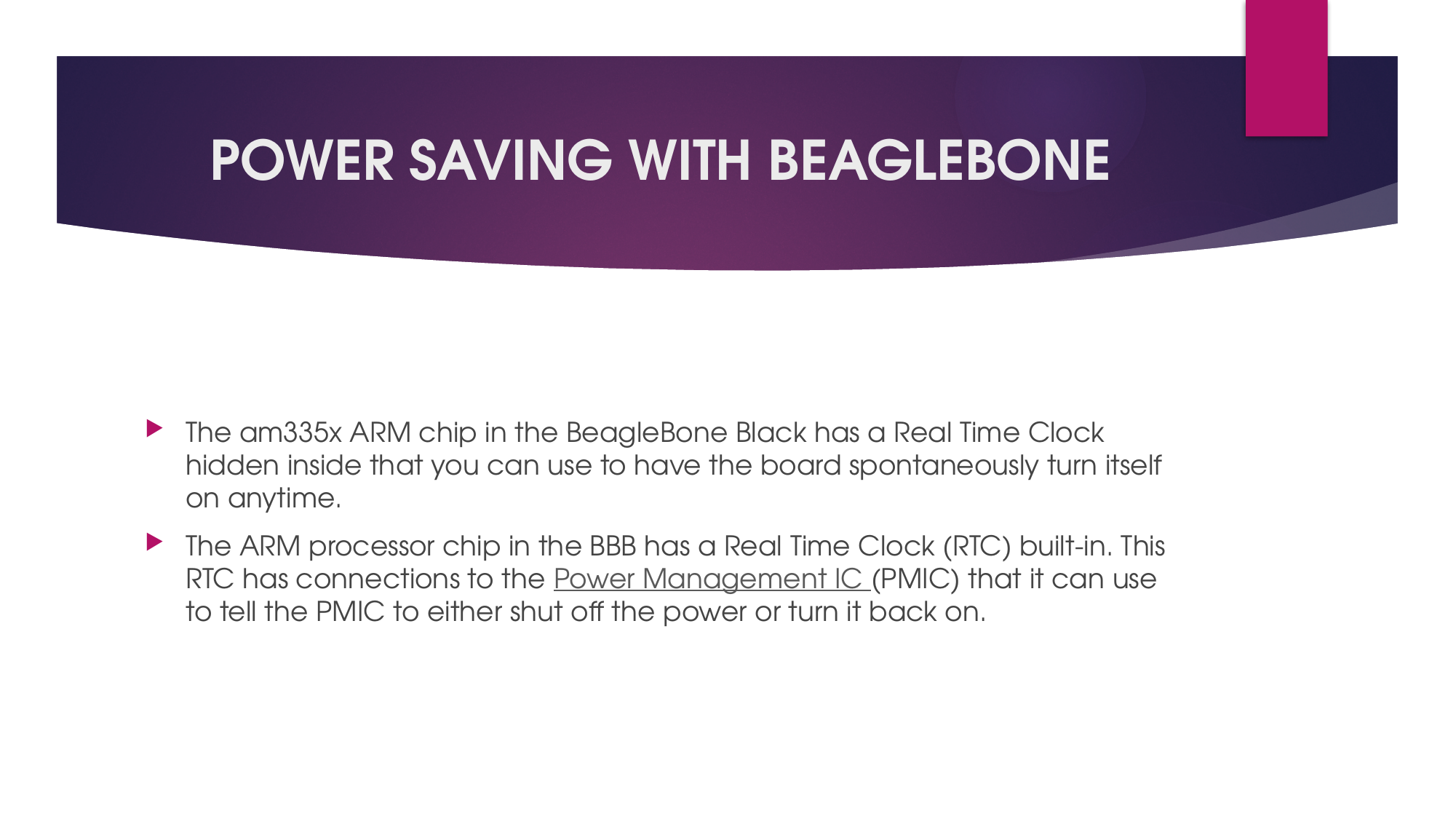

# POWER SAVING WITH BEAGLEBONE
The am335x ARM chip in the BeagleBone Black has a Real Time Clock hidden inside that you can use to have the board spontaneously turn itself on anytime.
The ARM processor chip in the BBB has a Real Time Clock (RTC) built-in. This RTC has connections to the Power Management IC (PMIC) that it can use to tell the PMIC to either shut off the power or turn it back on.